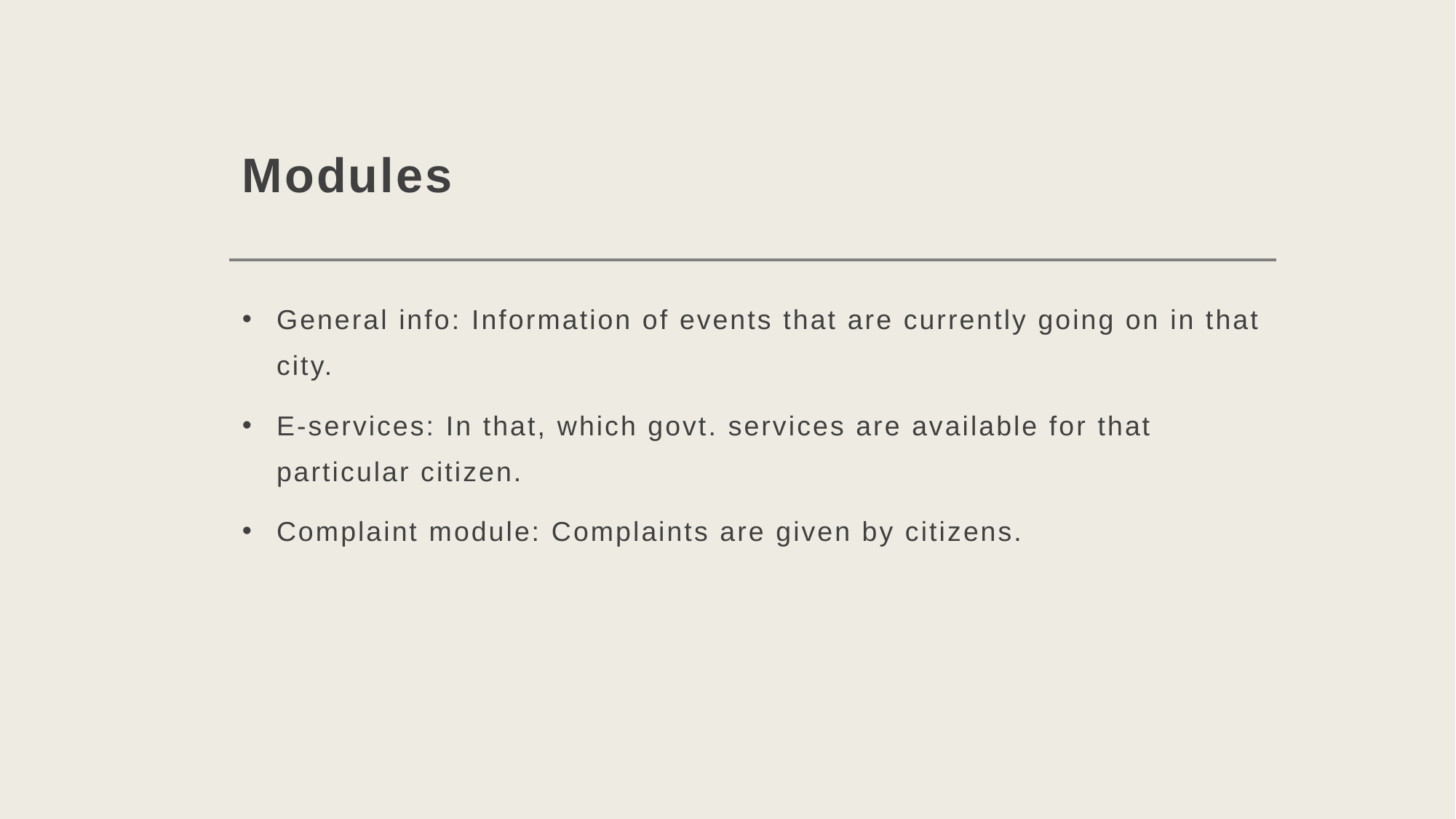

# Modules
General info: Information of events that are currently going on in that city.
E-services: In that, which govt. services are available for that particular citizen.
Complaint module: Complaints are given by citizens.